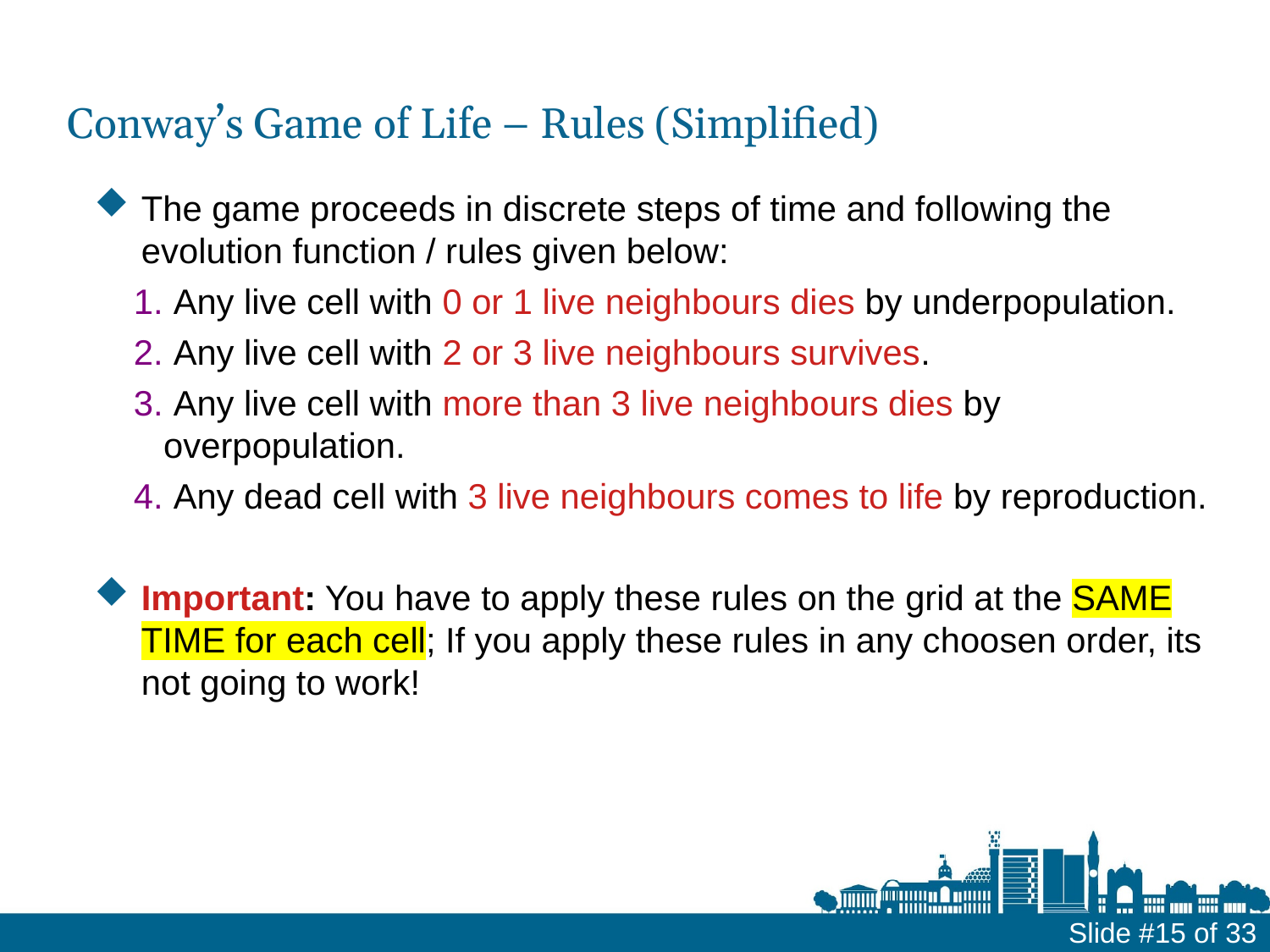

Conway’s Game of Life – Rules (Simplified)
The game proceeds in discrete steps of time and following the evolution function / rules given below:
 Any live cell with 0 or 1 live neighbours dies by underpopulation.
 Any live cell with 2 or 3 live neighbours survives.
 Any live cell with more than 3 live neighbours dies by overpopulation.
 Any dead cell with 3 live neighbours comes to life by reproduction.

Important: You have to apply these rules on the grid at the SAME TIME for each cell; If you apply these rules in any choosen order, its not going to work!